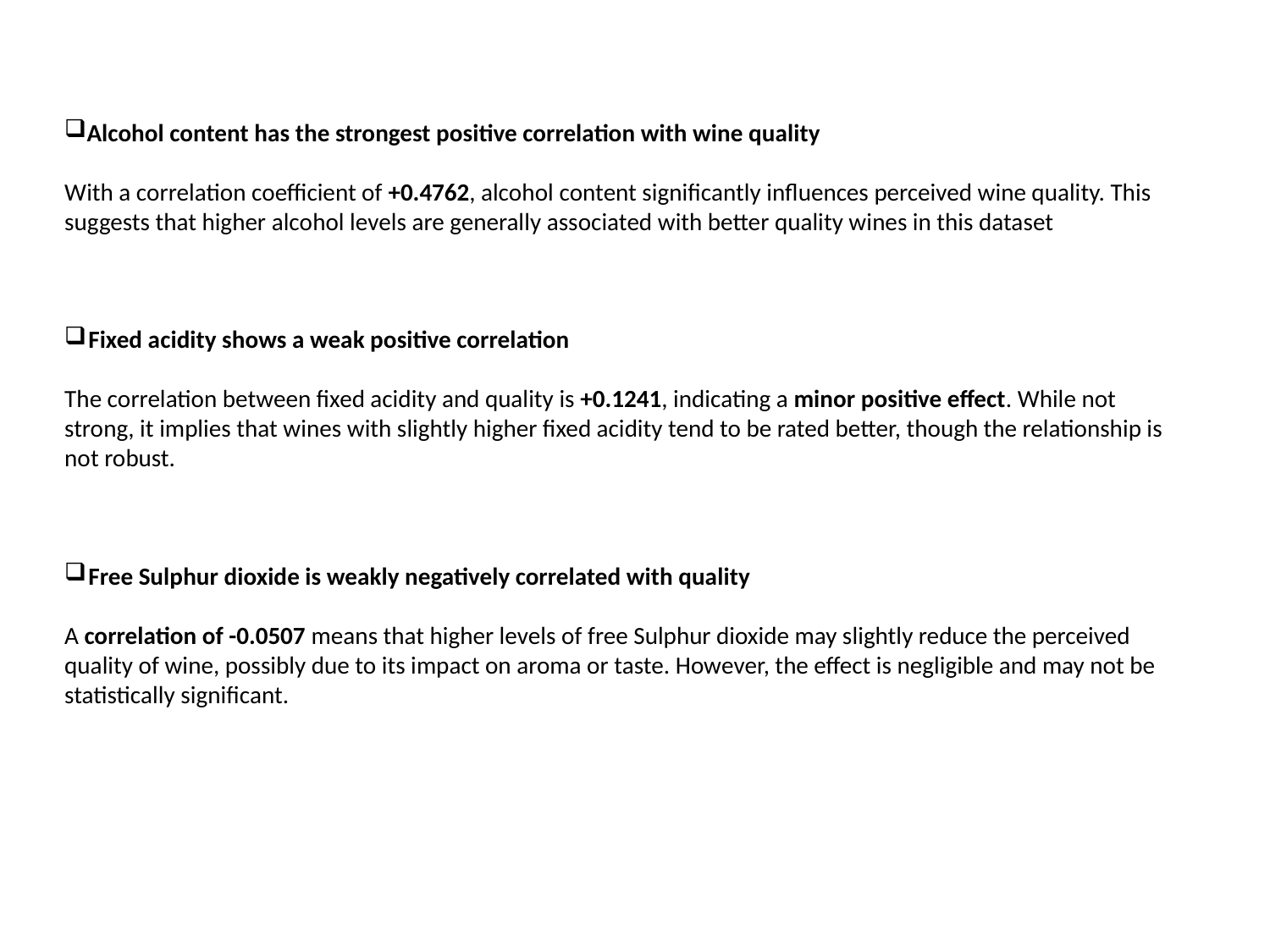

Alcohol content has the strongest positive correlation with wine quality
With a correlation coefficient of +0.4762, alcohol content significantly influences perceived wine quality. This suggests that higher alcohol levels are generally associated with better quality wines in this dataset

Fixed acidity shows a weak positive correlation
The correlation between fixed acidity and quality is +0.1241, indicating a minor positive effect. While not strong, it implies that wines with slightly higher fixed acidity tend to be rated better, though the relationship is not robust.

Free Sulphur dioxide is weakly negatively correlated with quality
A correlation of -0.0507 means that higher levels of free Sulphur dioxide may slightly reduce the perceived quality of wine, possibly due to its impact on aroma or taste. However, the effect is negligible and may not be statistically significant.